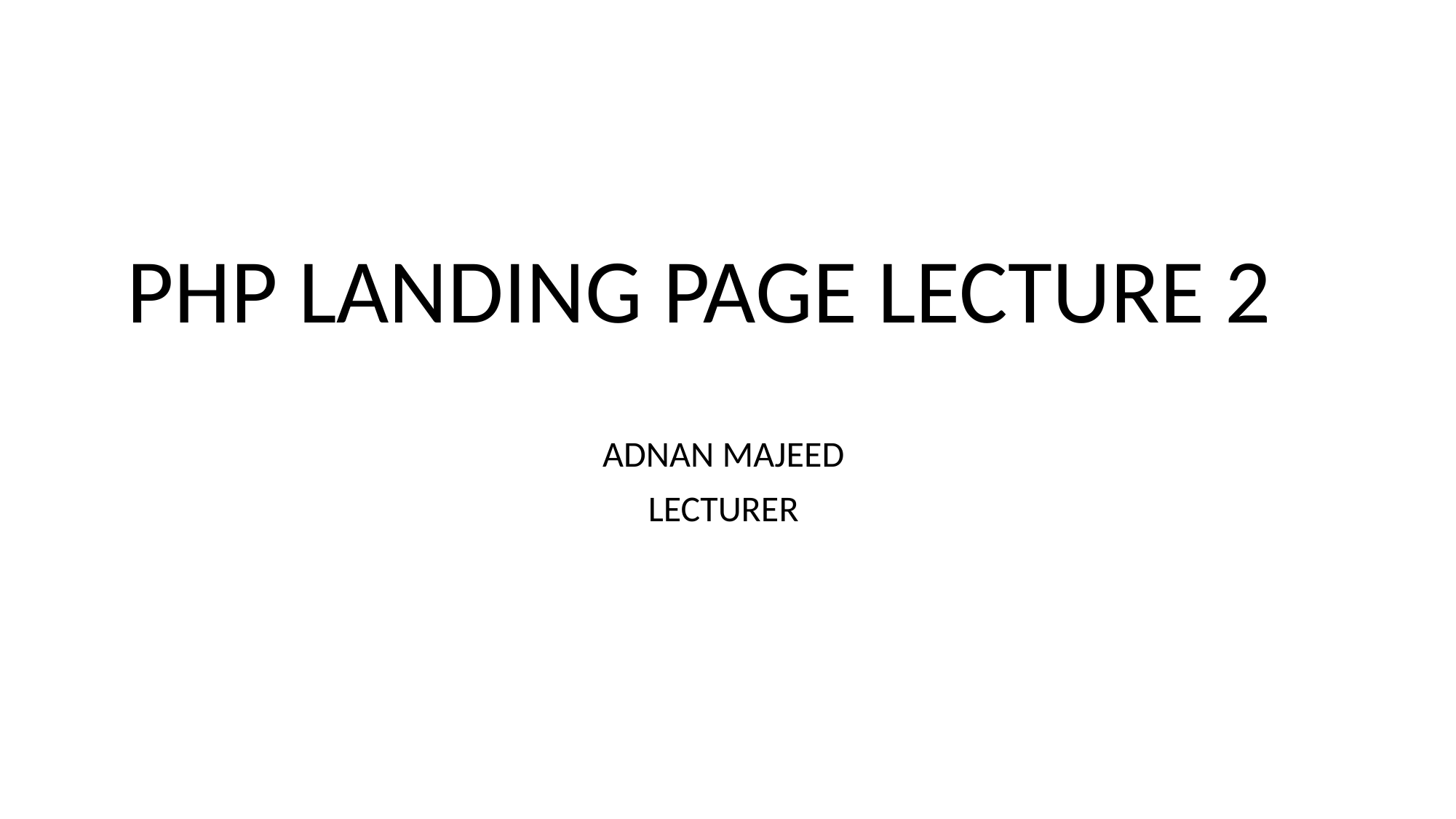

# PHP LANDING PAGE LECTURE 2
ADNAN MAJEED
LECTURER